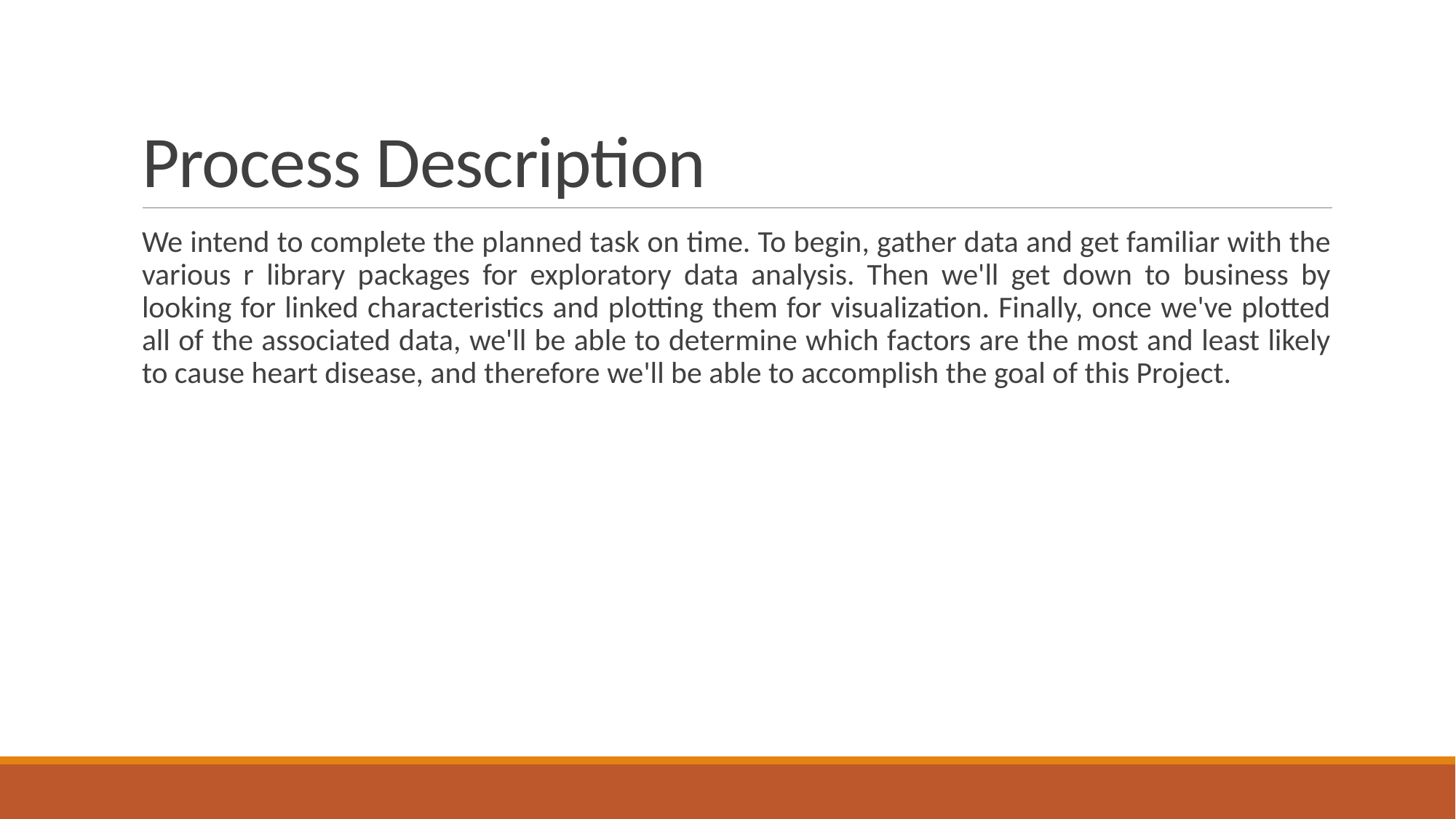

# Process Description
We intend to complete the planned task on time. To begin, gather data and get familiar with the various r library packages for exploratory data analysis. Then we'll get down to business by looking for linked characteristics and plotting them for visualization. Finally, once we've plotted all of the associated data, we'll be able to determine which factors are the most and least likely to cause heart disease, and therefore we'll be able to accomplish the goal of this Project.